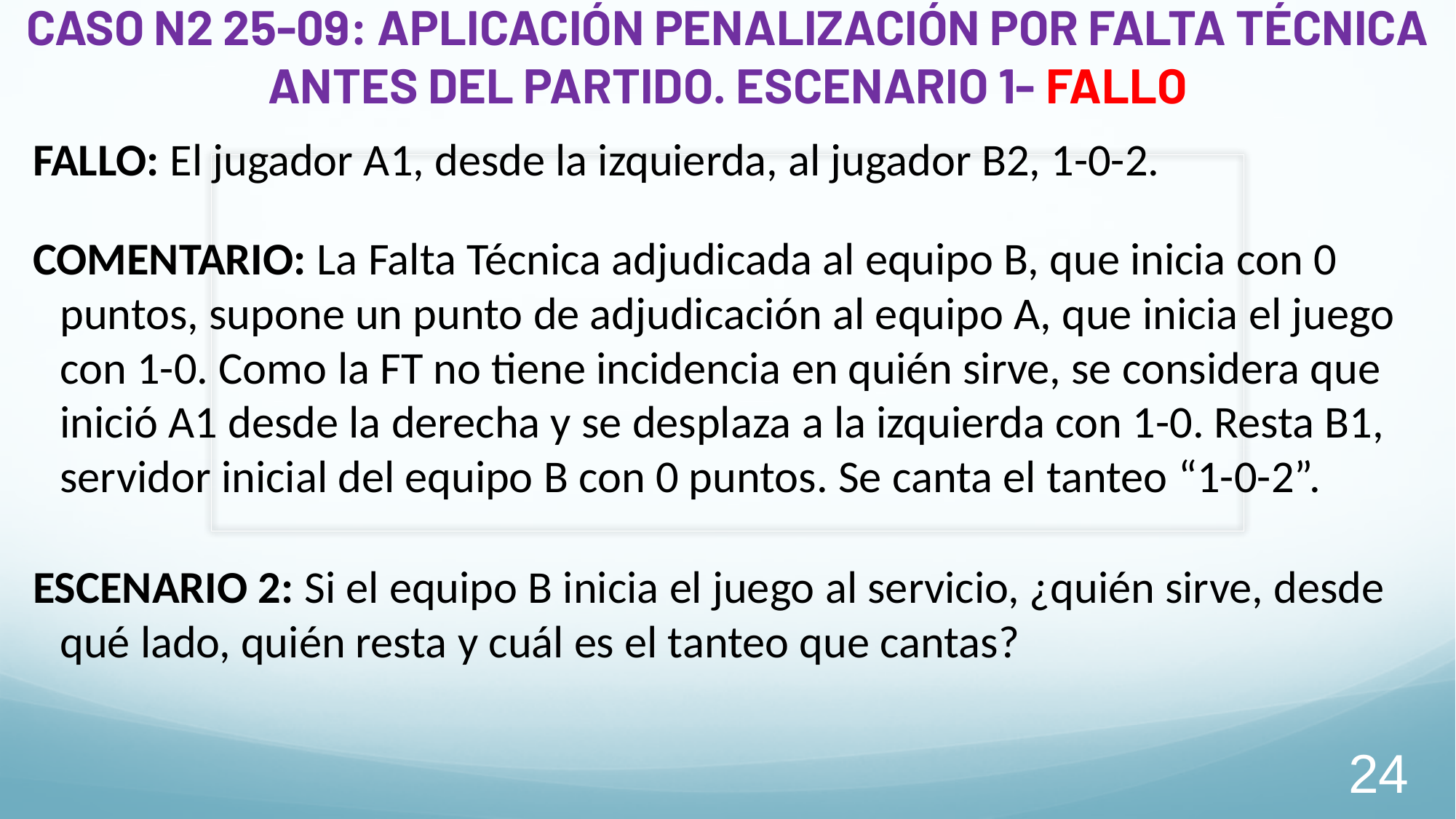

# CASO N2 25-09: APLICACIÓN PENALIZACIÓN POR FALTA TÉCNICA ANTES DEL PARTIDO. ESCENARIO 1- FALLO
FALLO: El jugador A1, desde la izquierda, al jugador B2, 1-0-2.
COMENTARIO: La Falta Técnica adjudicada al equipo B, que inicia con 0 puntos, supone un punto de adjudicación al equipo A, que inicia el juego con 1-0. Como la FT no tiene incidencia en quién sirve, se considera que inició A1 desde la derecha y se desplaza a la izquierda con 1-0. Resta B1, servidor inicial del equipo B con 0 puntos. Se canta el tanteo “1-0-2”.
ESCENARIO 2: Si el equipo B inicia el juego al servicio, ¿quién sirve, desde qué lado, quién resta y cuál es el tanteo que cantas?
24